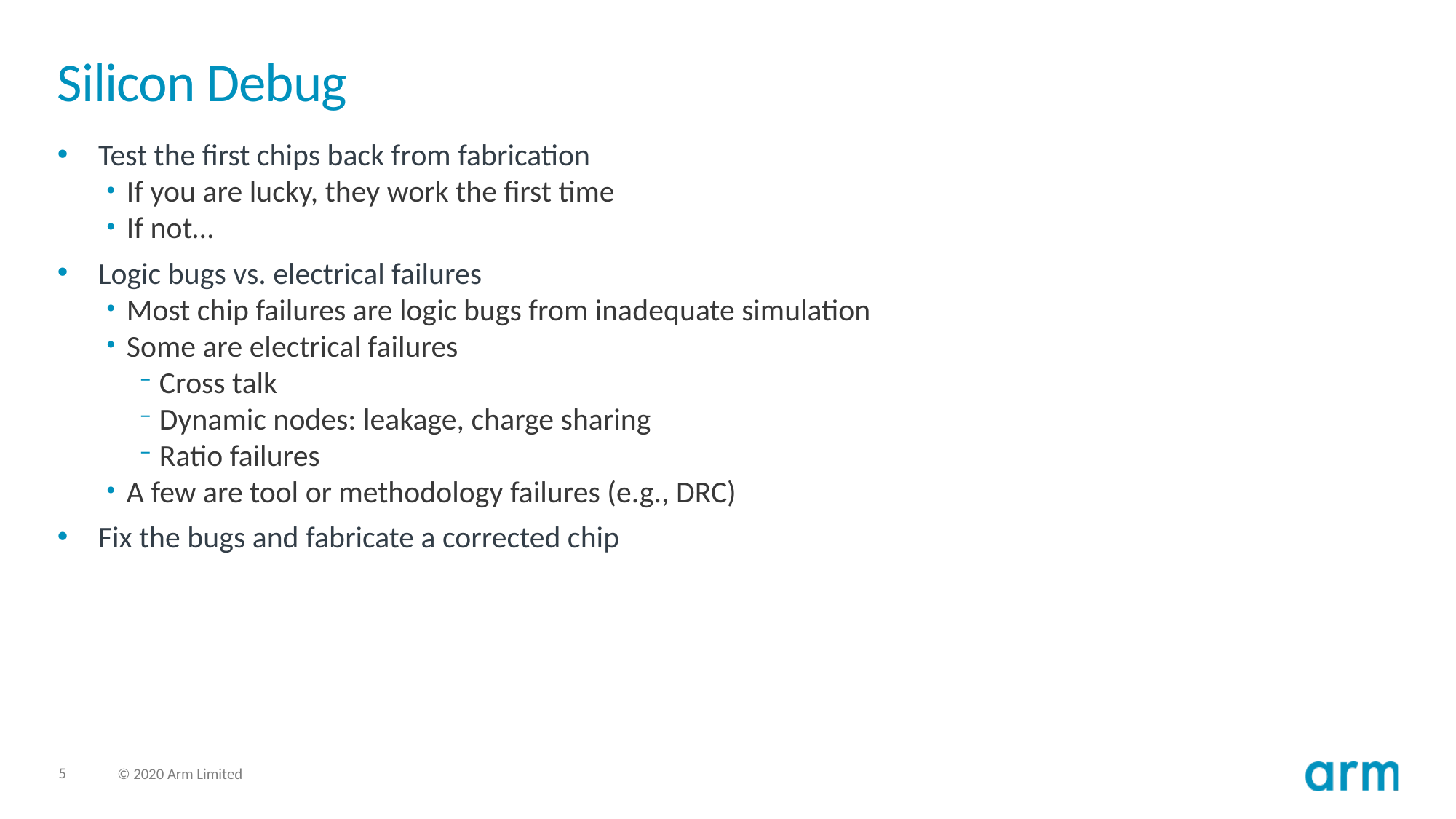

# Silicon Debug
Test the first chips back from fabrication
If you are lucky, they work the first time
If not…
Logic bugs vs. electrical failures
Most chip failures are logic bugs from inadequate simulation
Some are electrical failures
Cross talk
Dynamic nodes: leakage, charge sharing
Ratio failures
A few are tool or methodology failures (e.g., DRC)
Fix the bugs and fabricate a corrected chip